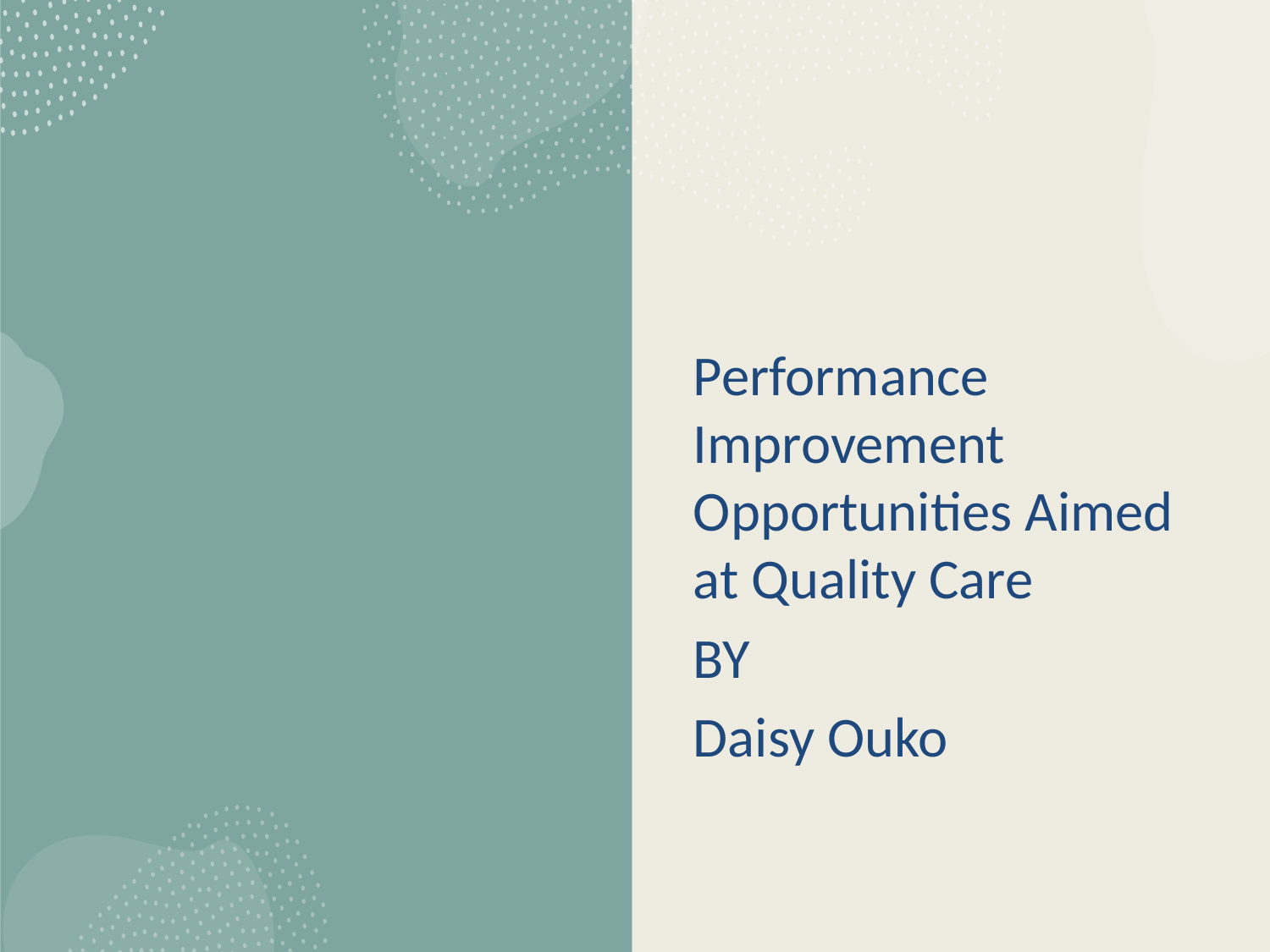

Performance Improvement Opportunities Aimed at Quality Care
BY
Daisy Ouko